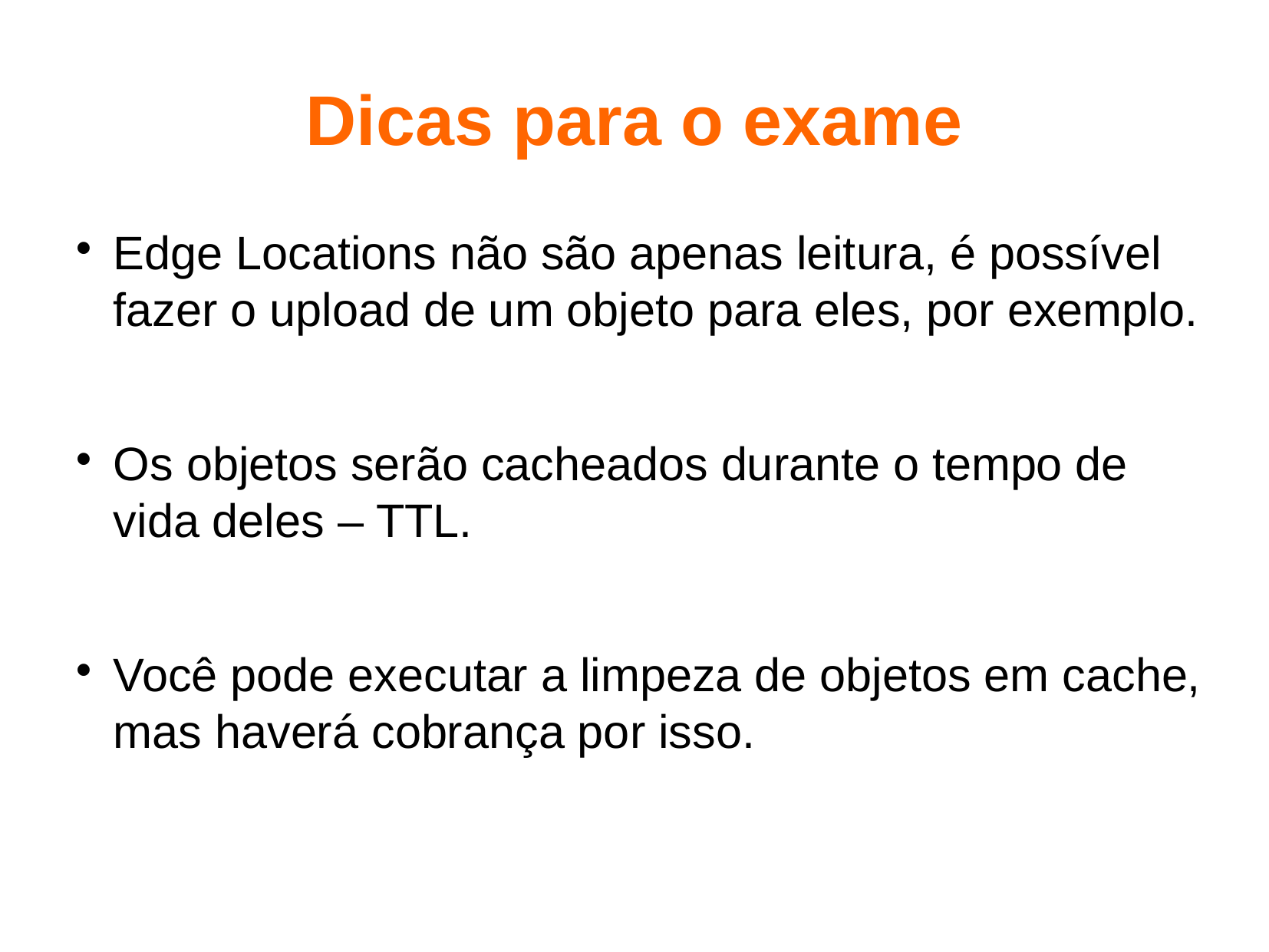

Dicas para o exame
Edge Locations não são apenas leitura, é possível fazer o upload de um objeto para eles, por exemplo.

Os objetos serão cacheados durante o tempo de vida deles – TTL.

Você pode executar a limpeza de objetos em cache, mas haverá cobrança por isso.